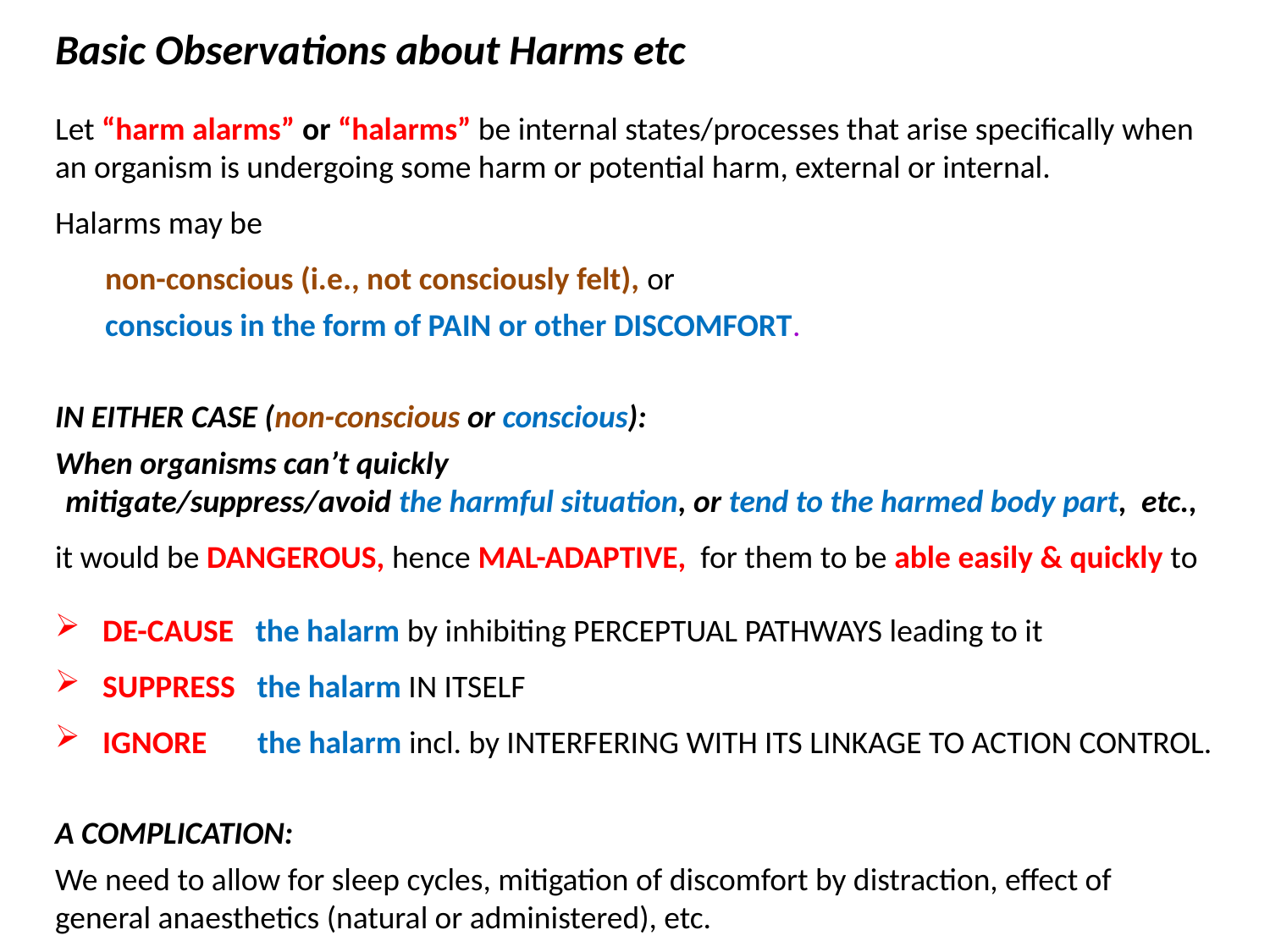

Basic Observations about Harms etc
Let “harm alarms” or “halarms” be internal states/processes that arise specifically when an organism is undergoing some harm or potential harm, external or internal.
Halarms may be
non-conscious (i.e., not consciously felt), or
conscious in the form of PAIN or other DISCOMFORT.
IN EITHER CASE (non-conscious or conscious):
When organisms can’t quickly
mitigate/suppress/avoid the harmful situation, or tend to the harmed body part,  etc.,
it would be DANGEROUS, hence MAL-ADAPTIVE,  for them to be able easily & quickly to
DE-CAUSE   the halarm by inhibiting PERCEPTUAL PATHWAYS leading to it
SUPPRESS   the halarm IN ITSELF
IGNORE       the halarm incl. by INTERFERING WITH ITS LINKAGE TO ACTION CONTROL.
A COMPLICATION:
We need to allow for sleep cycles, mitigation of discomfort by distraction, effect of general anaesthetics (natural or administered), etc.